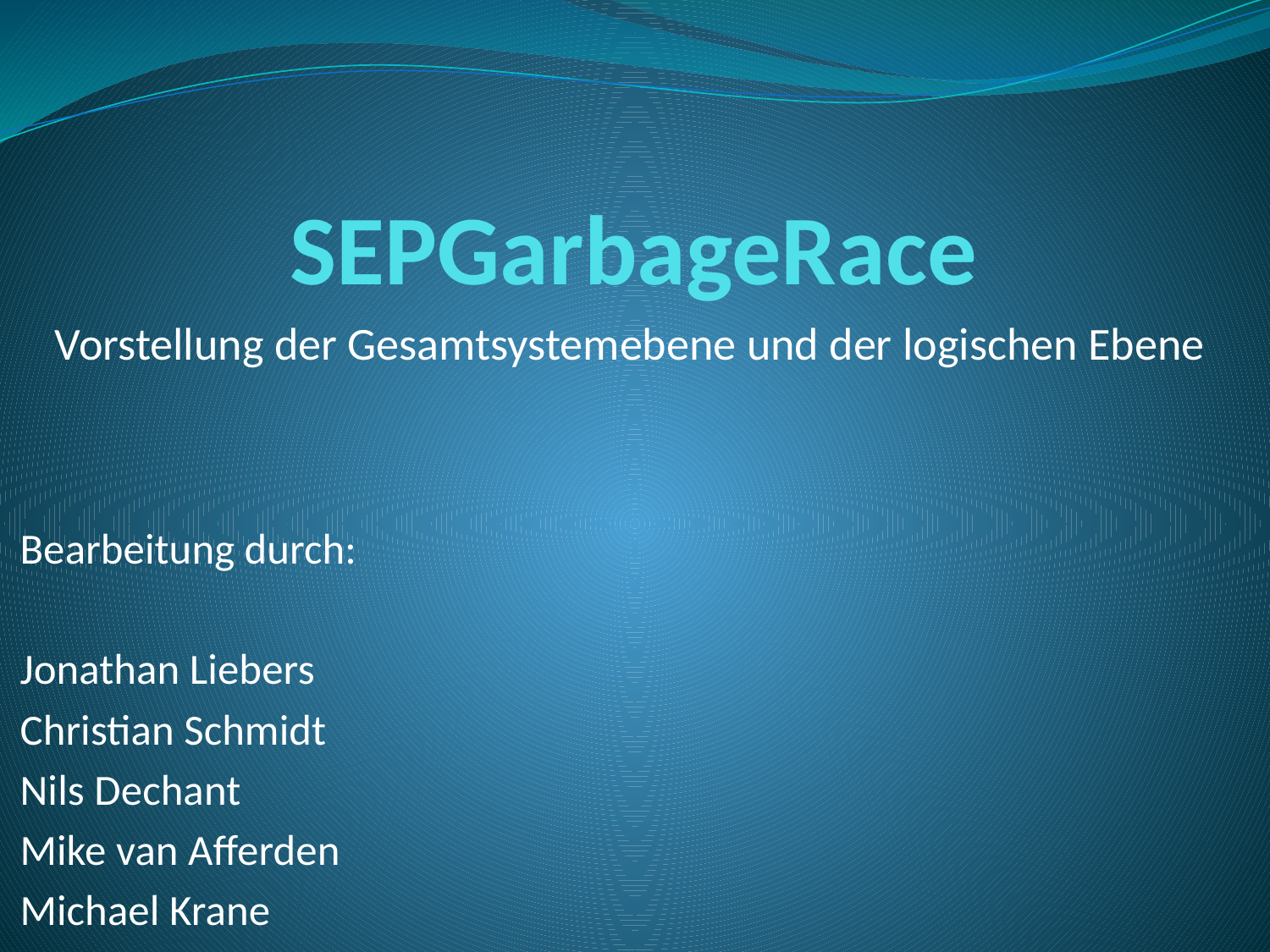

# SEPGarbageRace
Vorstellung der Gesamtsystemebene und der logischen Ebene
Bearbeitung durch:

Jonathan Liebers
Christian Schmidt
Nils Dechant
Mike van Afferden
Michael Krane